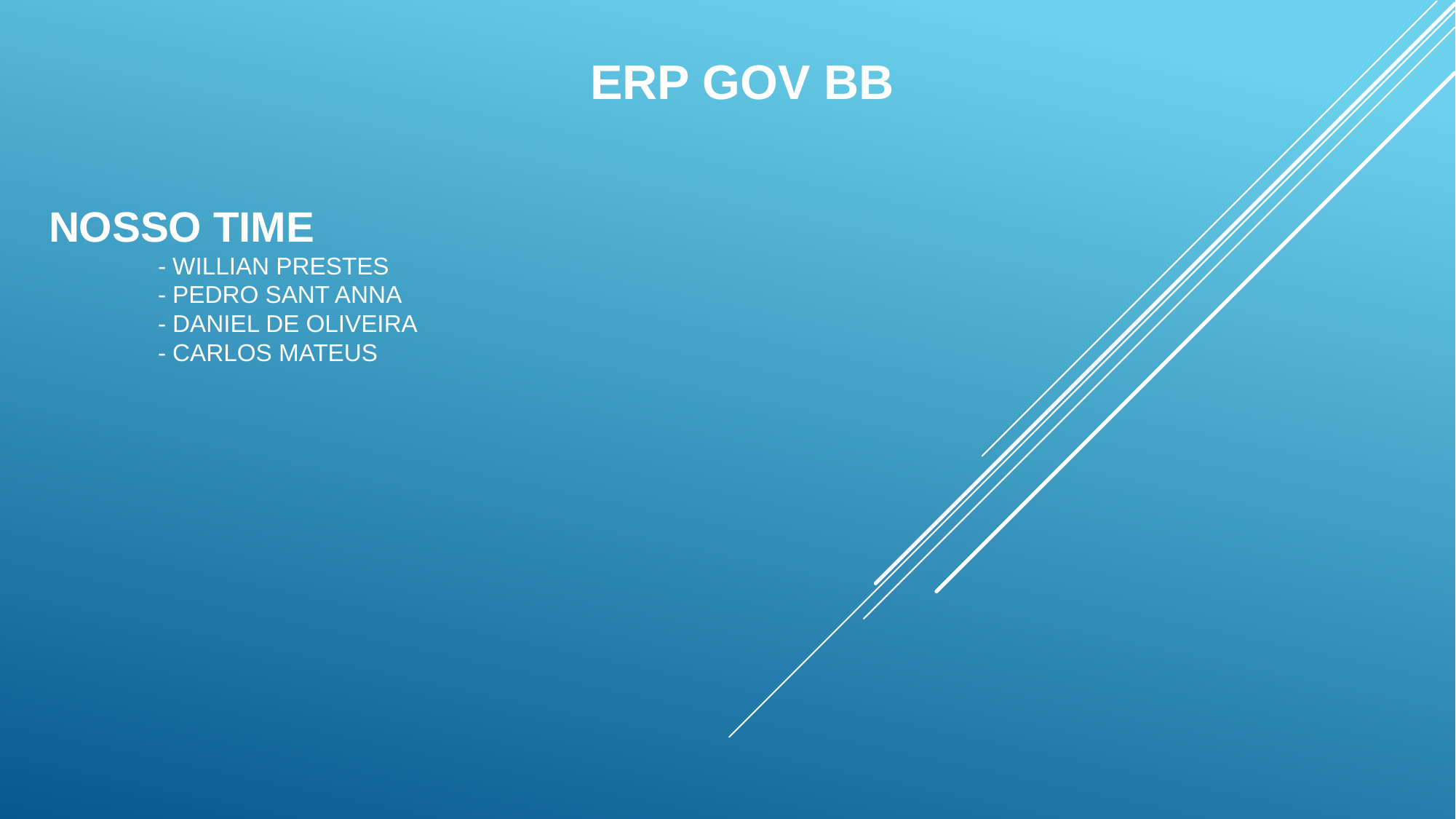

ERP GOV BB
# Nosso time - Willian Prestes - Pedro Sant Anna - Daniel de Oliveira - Carlos Mateus